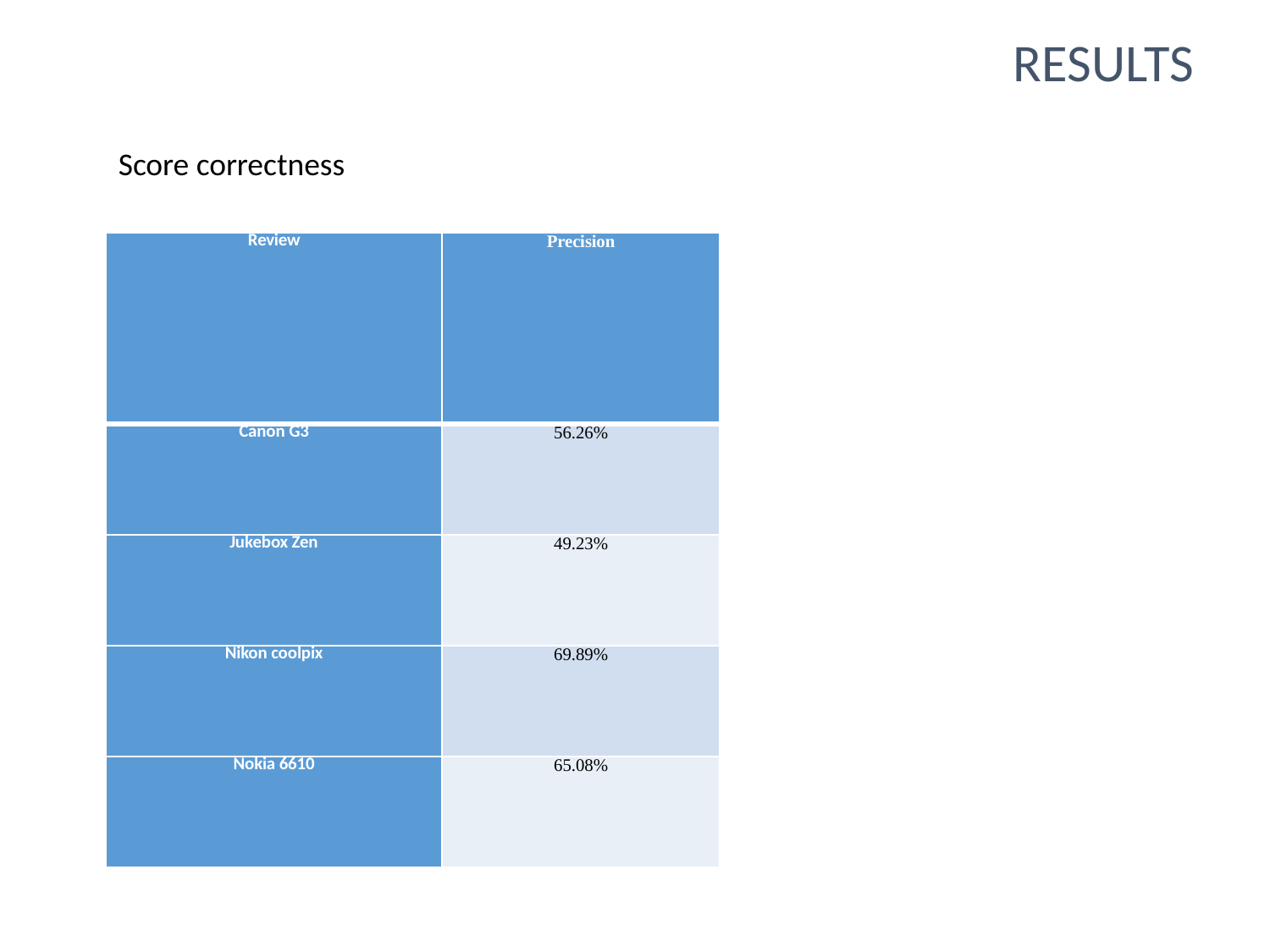

results
Score correctness
| Review | Precision |
| --- | --- |
| Canon G3 | 56.26% |
| Jukebox Zen | 49.23% |
| Nikon coolpix | 69.89% |
| Nokia 6610 | 65.08% |